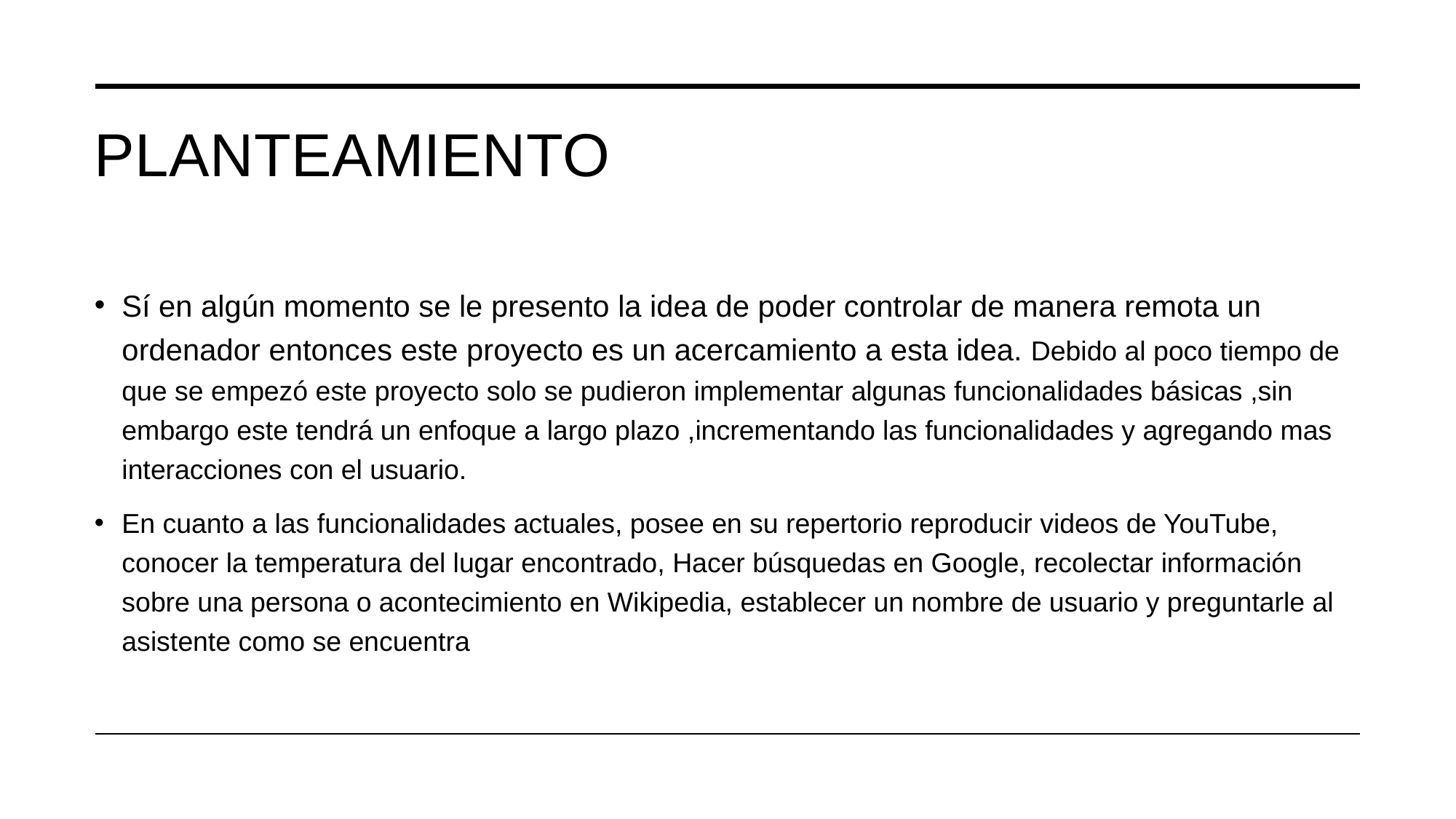

# Planteamiento
Sí en algún momento se le presento la idea de poder controlar de manera remota un ordenador entonces este proyecto es un acercamiento a esta idea. Debido al poco tiempo de que se empezó este proyecto solo se pudieron implementar algunas funcionalidades básicas ,sin embargo este tendrá un enfoque a largo plazo ,incrementando las funcionalidades y agregando mas interacciones con el usuario.
En cuanto a las funcionalidades actuales, posee en su repertorio reproducir videos de YouTube, conocer la temperatura del lugar encontrado, Hacer búsquedas en Google, recolectar información sobre una persona o acontecimiento en Wikipedia, establecer un nombre de usuario y preguntarle al asistente como se encuentra